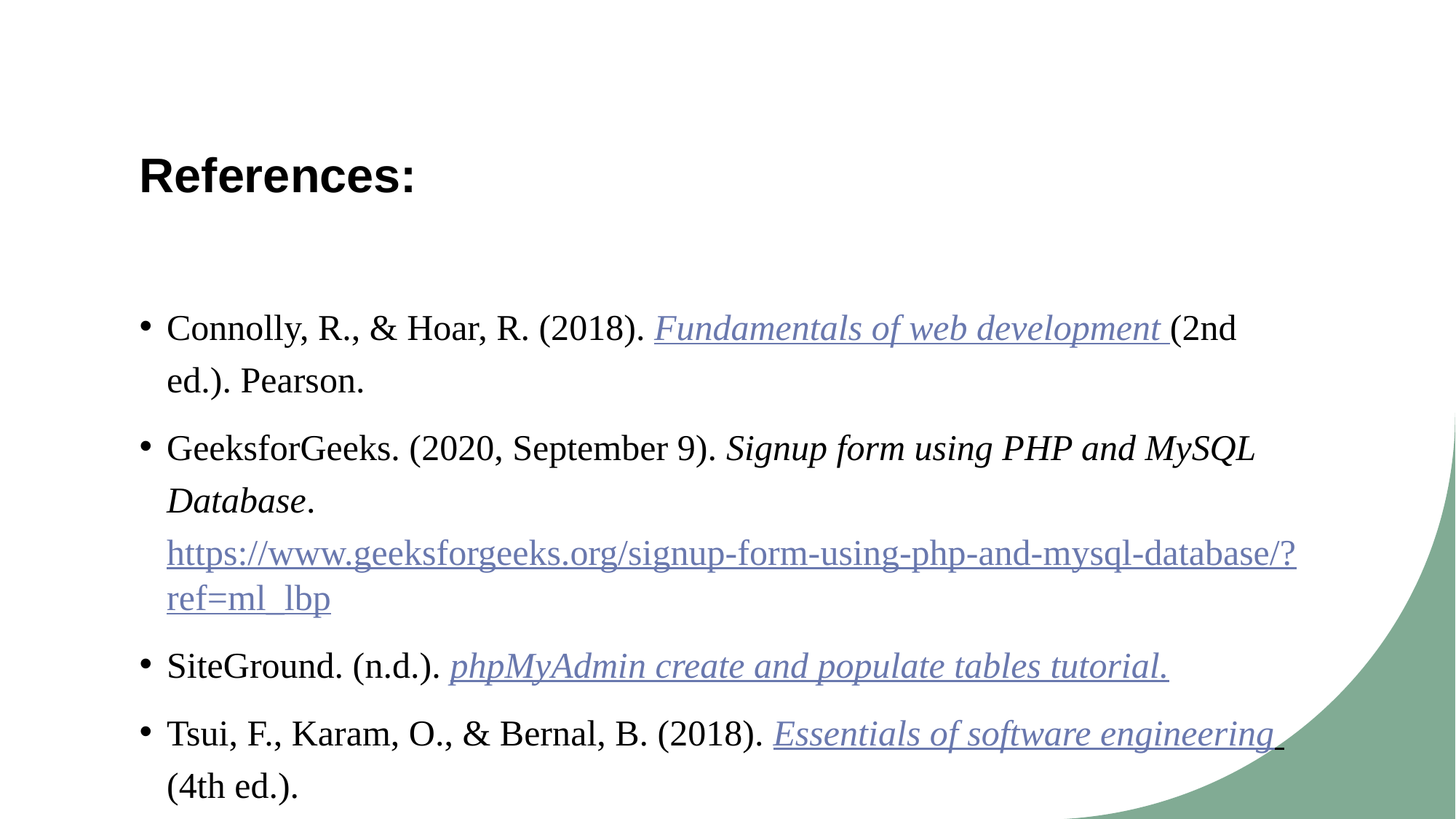

# References:
Connolly, R., & Hoar, R. (2018). Fundamentals of web development (2nd ed.). Pearson.
GeeksforGeeks. (2020, September 9). Signup form using PHP and MySQL Database. https://www.geeksforgeeks.org/signup-form-using-php-and-mysql-database/?ref=ml_lbp
SiteGround. (n.d.). phpMyAdmin create and populate tables tutorial.
Tsui, F., Karam, O., & Bernal, B. (2018). Essentials of software engineering (4th ed.).